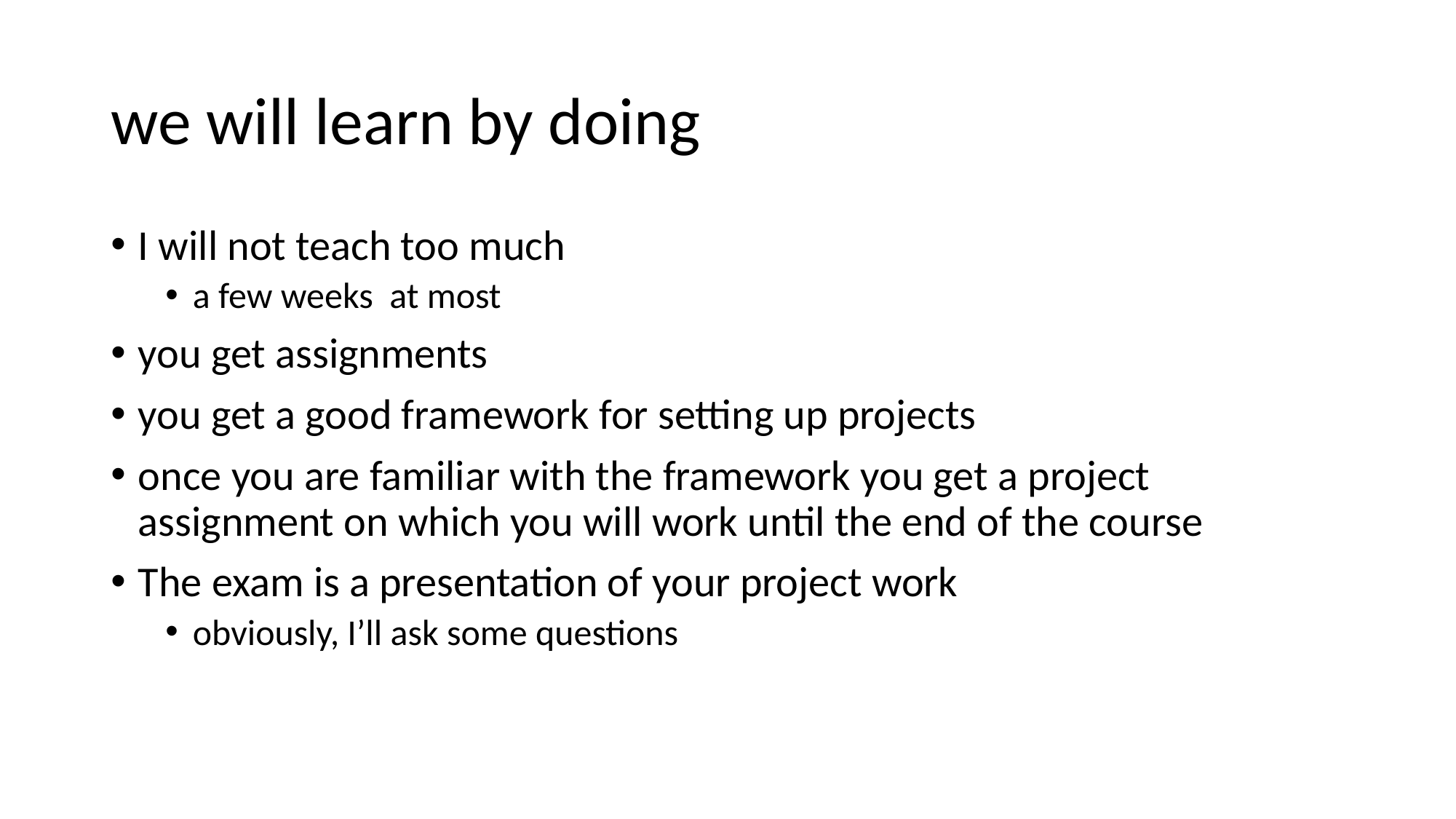

# we will learn by doing
I will not teach too much
a few weeks  at most
you get assignments
you get a good framework for setting up projects
once you are familiar with the framework you get a project assignment on which you will work until the end of the course
The exam is a presentation of your project work
obviously, I’ll ask some questions